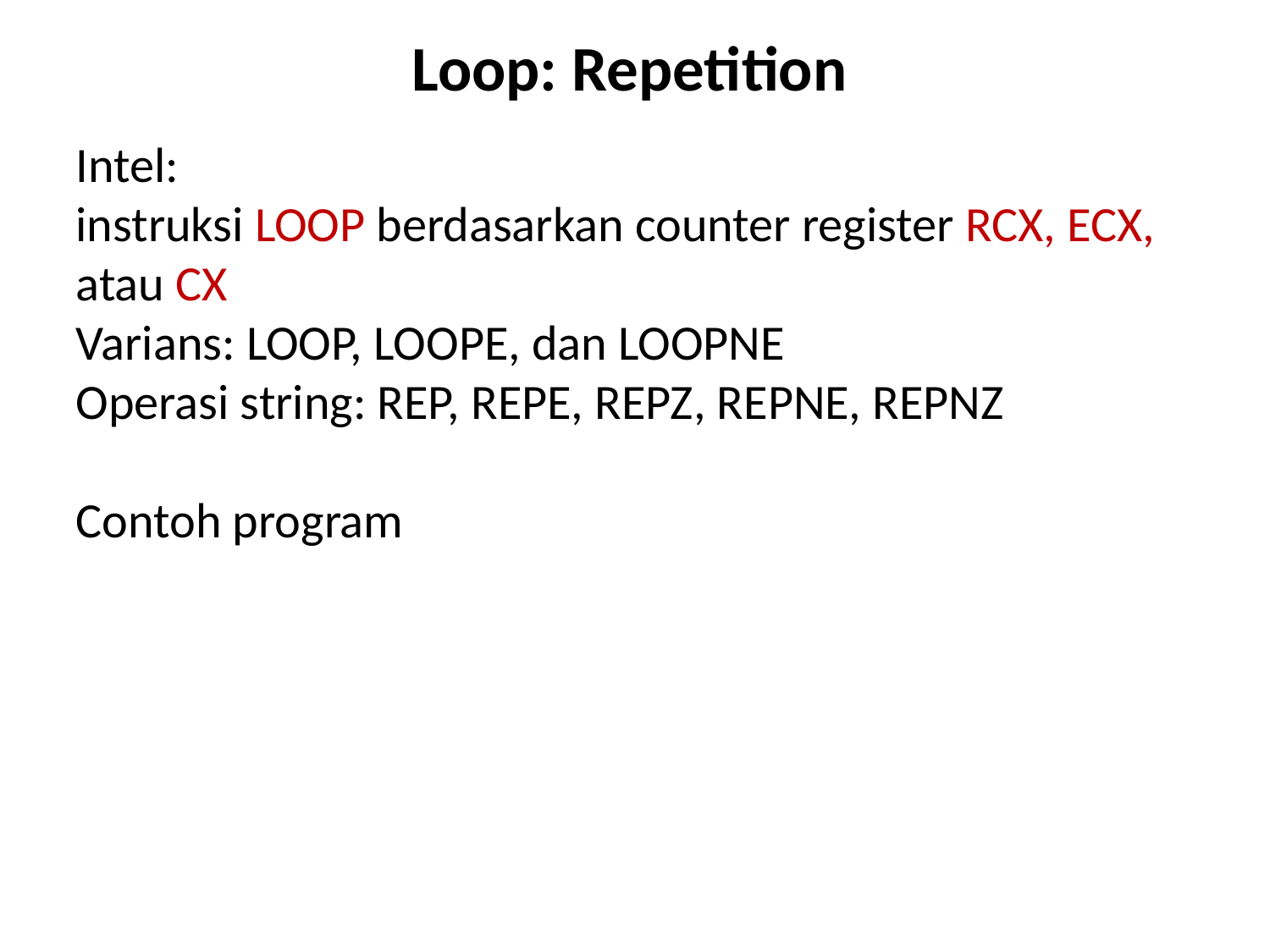

Loop: Repetition
Intel:
instruksi LOOP berdasarkan counter register RCX, ECX, atau CX
Varians: LOOP, LOOPE, dan LOOPNE
Operasi string: REP, REPE, REPZ, REPNE, REPNZ

Contoh program